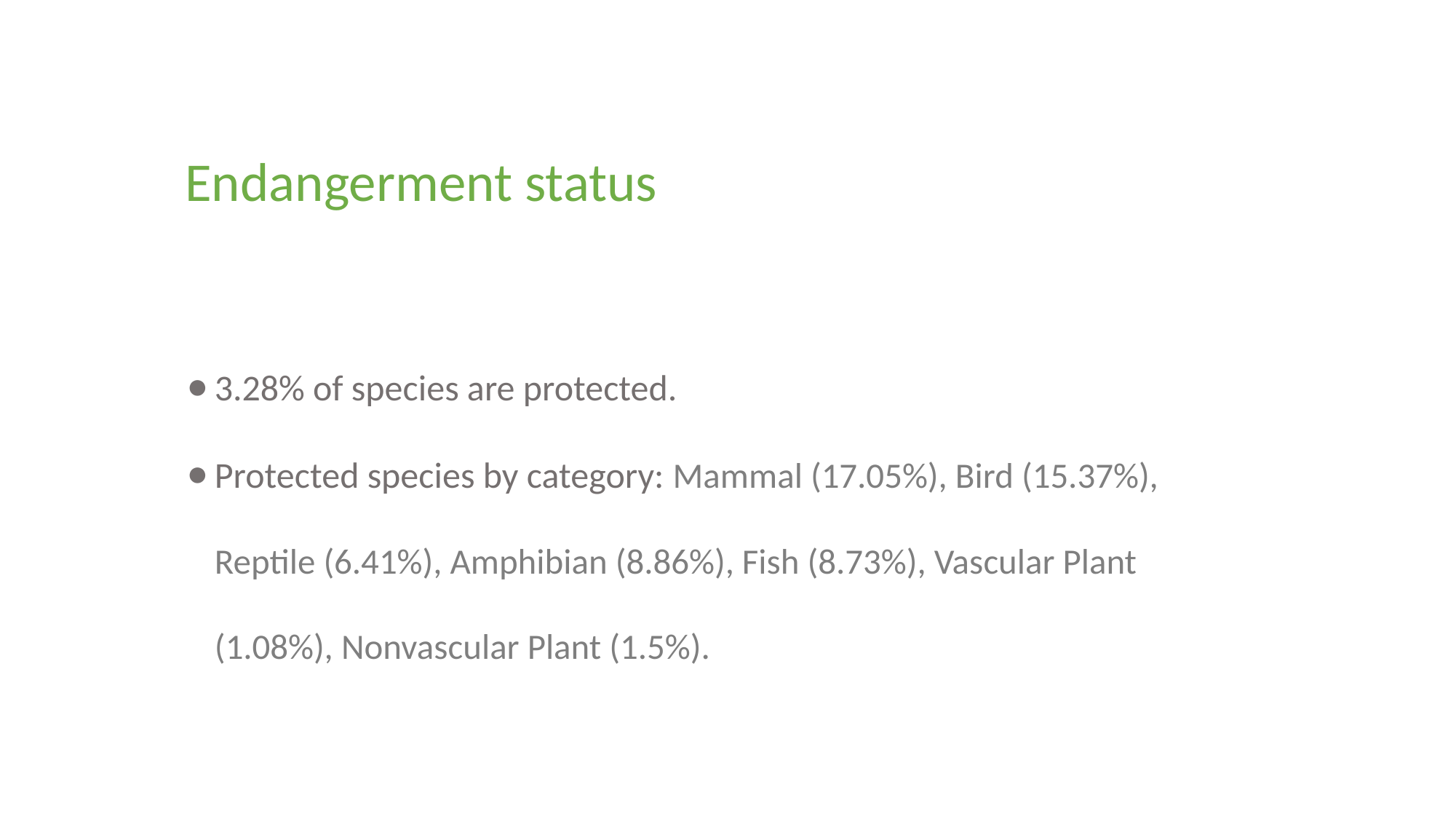

# Endangerment status
3.28% of species are protected.
Protected species by category: Mammal (17.05%), Bird (15.37%), Reptile (6.41%), Amphibian (8.86%), Fish (8.73%), Vascular Plant (1.08%), Nonvascular Plant (1.5%).